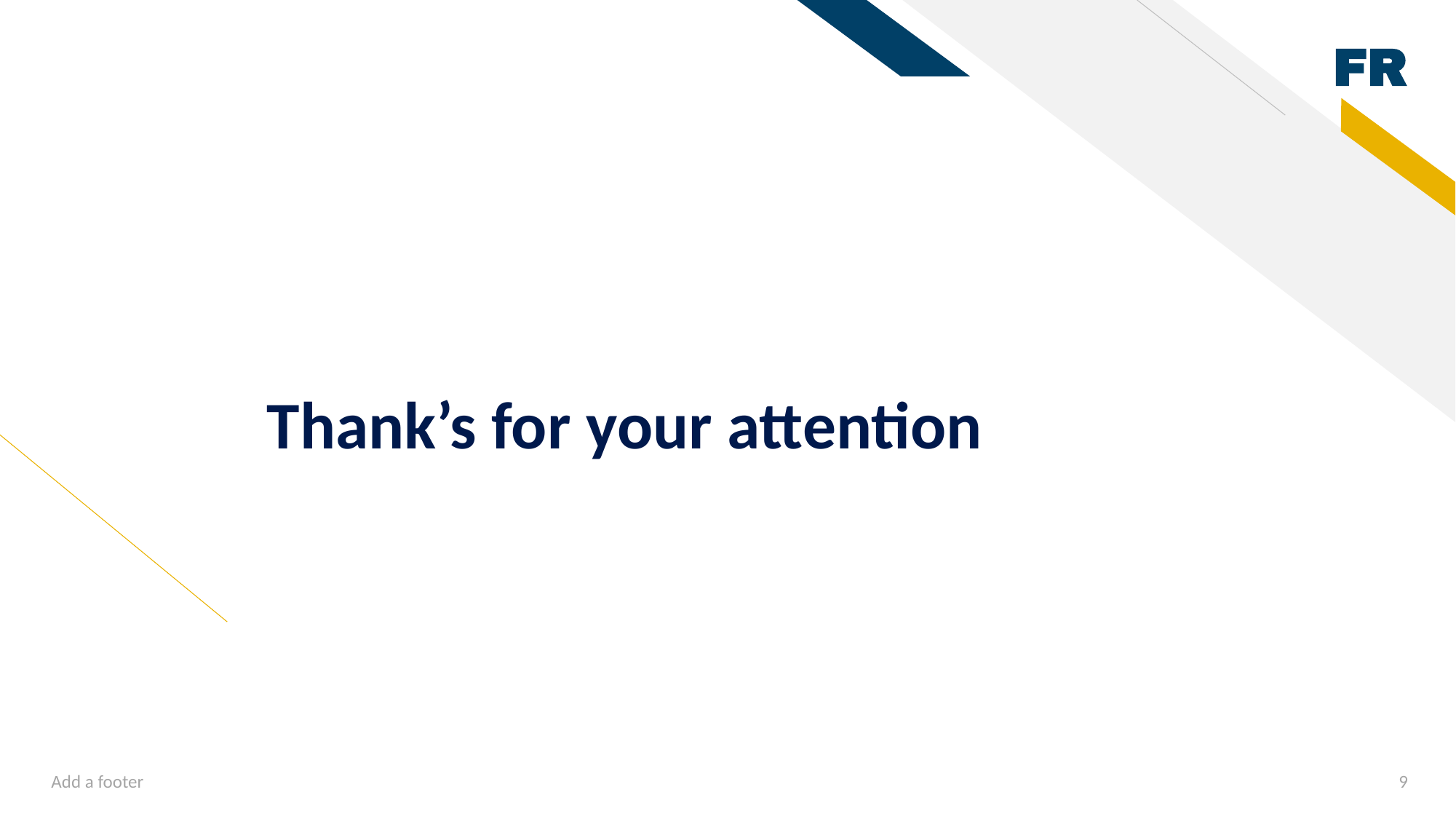

# Thank’s for your attention
Add a footer
9